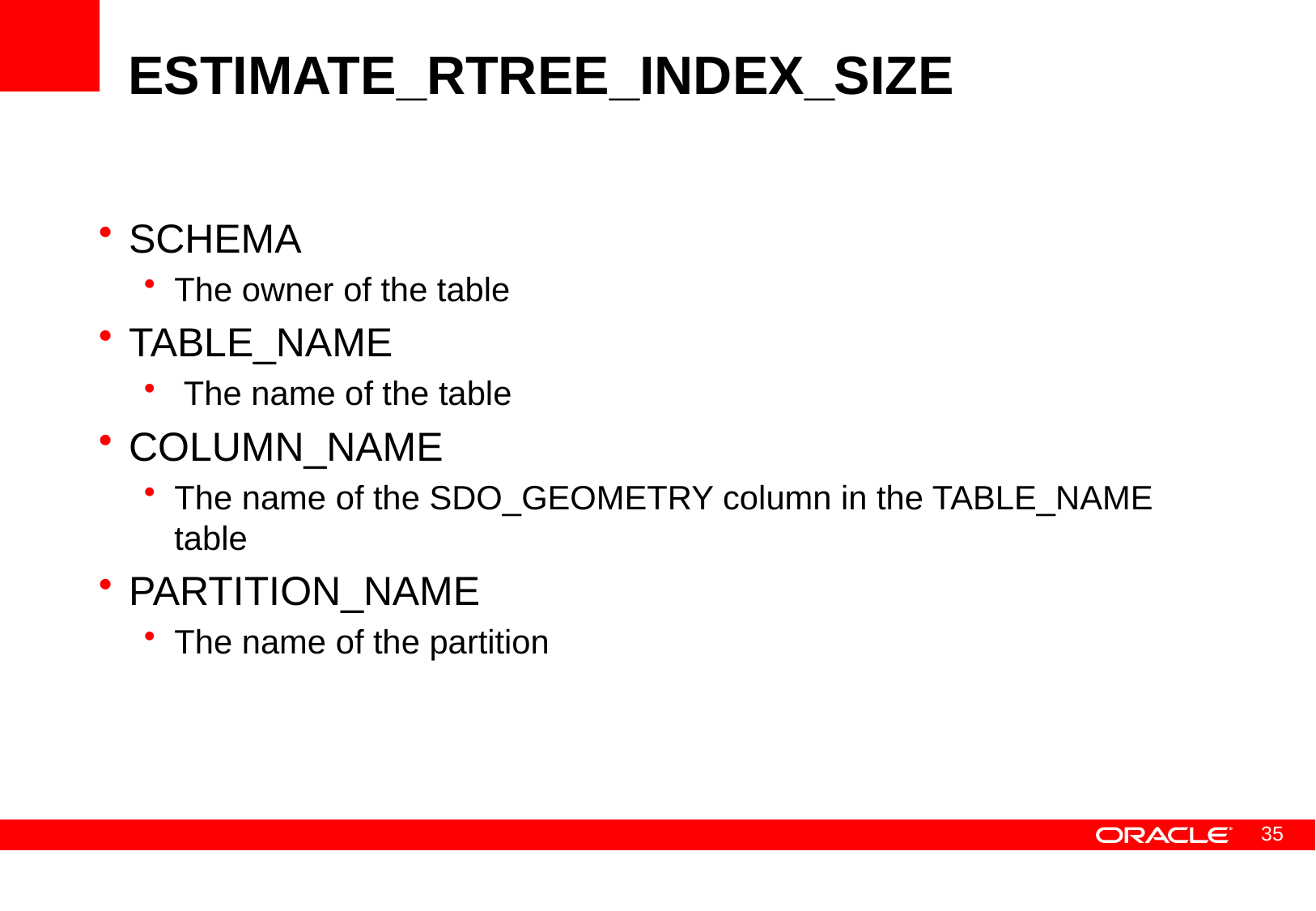

# ESTIMATE_RTREE_INDEX_SIZE
SCHEMA
The owner of the table
TABLE_NAME
 The name of the table
COLUMN_NAME
The name of the SDO_GEOMETRY column in the TABLE_NAME table
PARTITION_NAME
The name of the partition